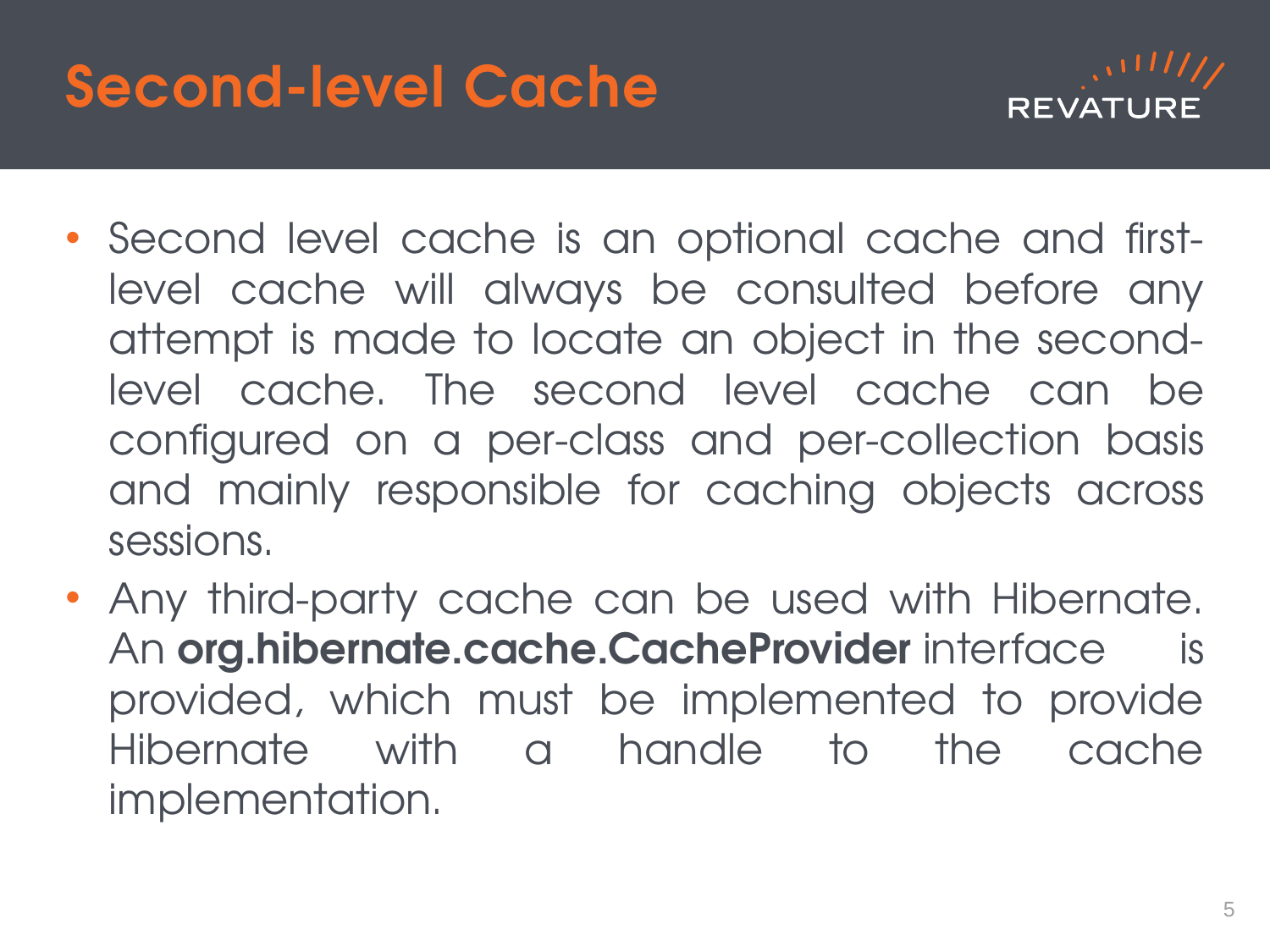

# Second-level Cache
Second level cache is an optional cache and first-level cache will always be consulted before any attempt is made to locate an object in the second-level cache. The second level cache can be configured on a per-class and per-collection basis and mainly responsible for caching objects across sessions.
Any third-party cache can be used with Hibernate. An org.hibernate.cache.CacheProvider interface is provided, which must be implemented to provide Hibernate with a handle to the cache implementation.

5